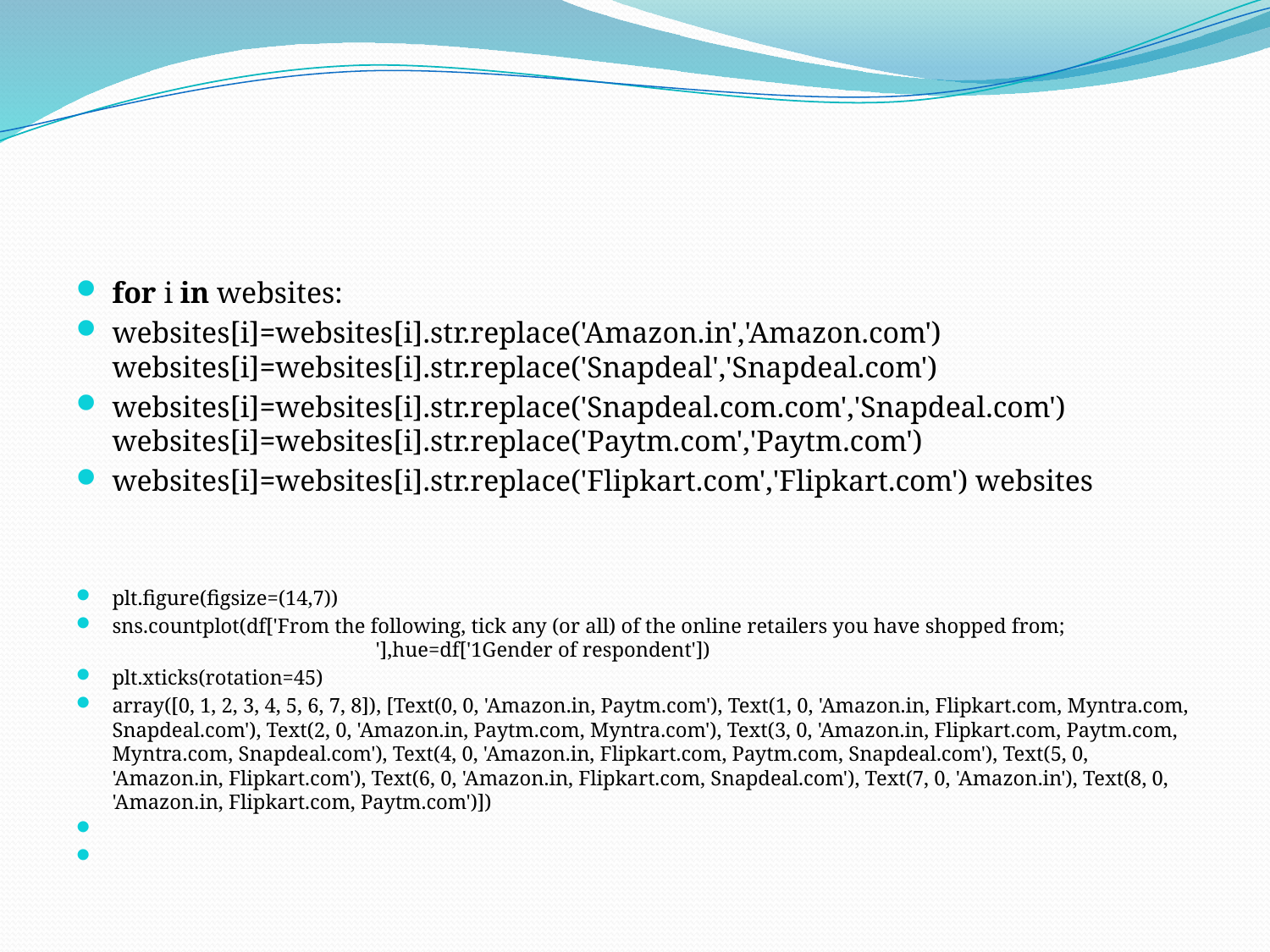

#
for i in websites:
websites[i]=websites[i].str.replace('Amazon.in','Amazon.com') websites[i]=websites[i].str.replace('Snapdeal','Snapdeal.com')
websites[i]=websites[i].str.replace('Snapdeal.com.com','Snapdeal.com') websites[i]=websites[i].str.replace('Paytm.com','Paytm.com')
websites[i]=websites[i].str.replace('Flipkart.com','Flipkart.com') websites

plt.figure(figsize=(14,7))
sns.countplot(df['From the following, tick any (or all) of the online retailers you have shopped from;                                                                           '],hue=df['1Gender of respondent'])
plt.xticks(rotation=45)
array([0, 1, 2, 3, 4, 5, 6, 7, 8]), [Text(0, 0, 'Amazon.in, Paytm.com'), Text(1, 0, 'Amazon.in, Flipkart.com, Myntra.com, Snapdeal.com'), Text(2, 0, 'Amazon.in, Paytm.com, Myntra.com'), Text(3, 0, 'Amazon.in, Flipkart.com, Paytm.com, Myntra.com, Snapdeal.com'), Text(4, 0, 'Amazon.in, Flipkart.com, Paytm.com, Snapdeal.com'), Text(5, 0, 'Amazon.in, Flipkart.com'), Text(6, 0, 'Amazon.in, Flipkart.com, Snapdeal.com'), Text(7, 0, 'Amazon.in'), Text(8, 0, 'Amazon.in, Flipkart.com, Paytm.com')])